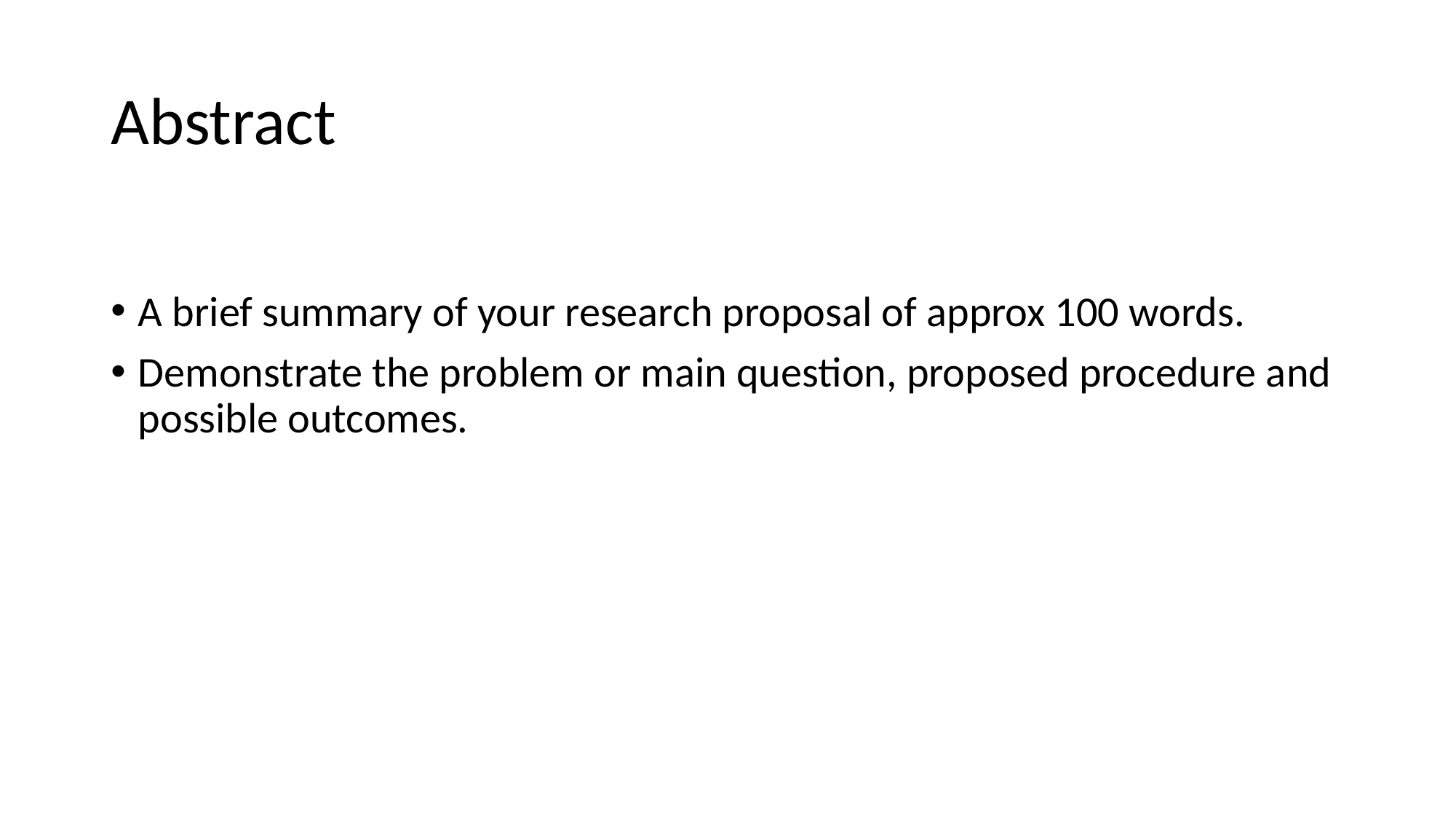

# Abstract

A brief summary of your research proposal of approx 100 words.
Demonstrate the problem or main question, proposed procedure and possible outcomes.